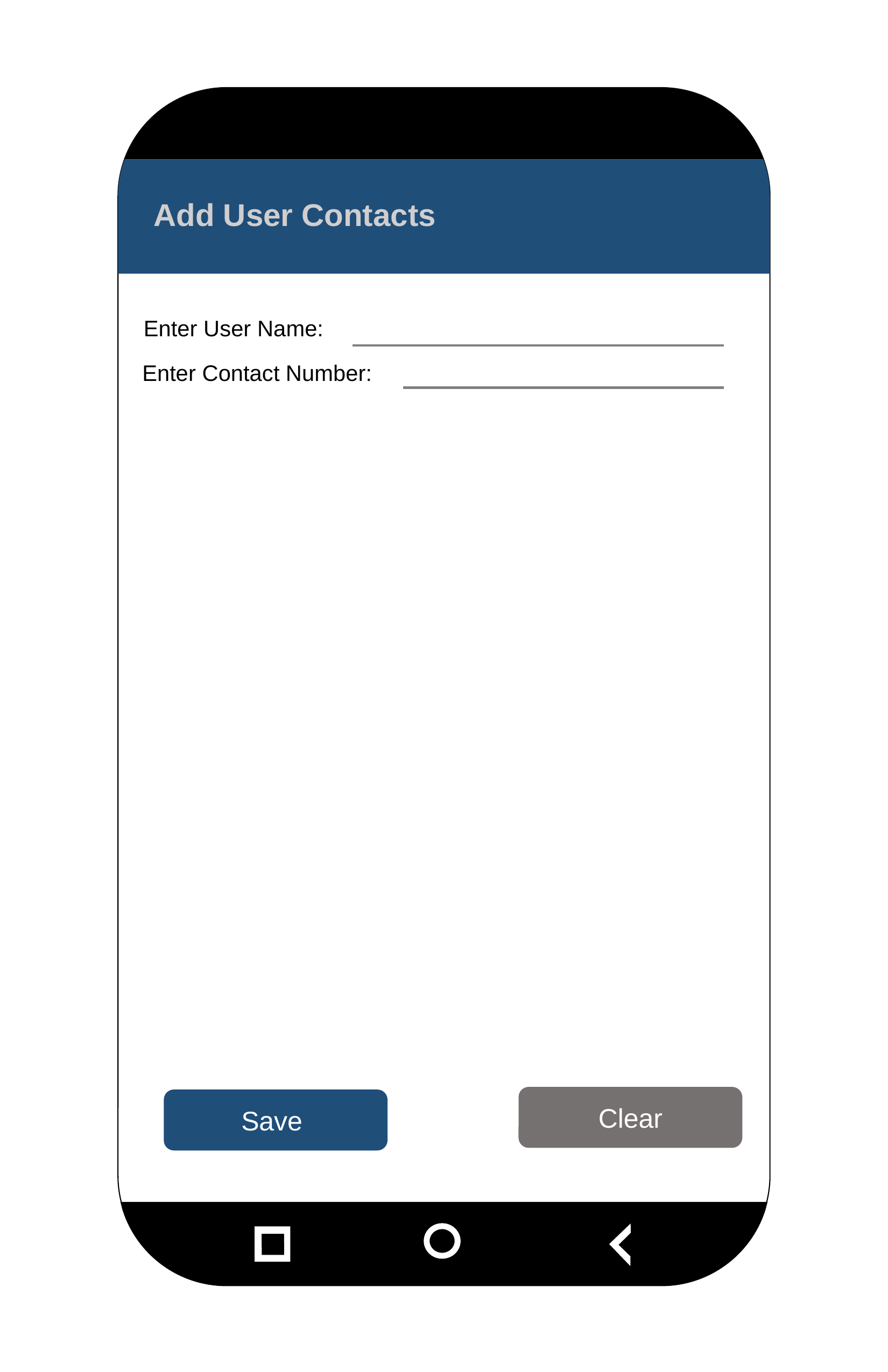

Add User Contacts
Enter User Name:
Enter Contact Number:
Clear
Save